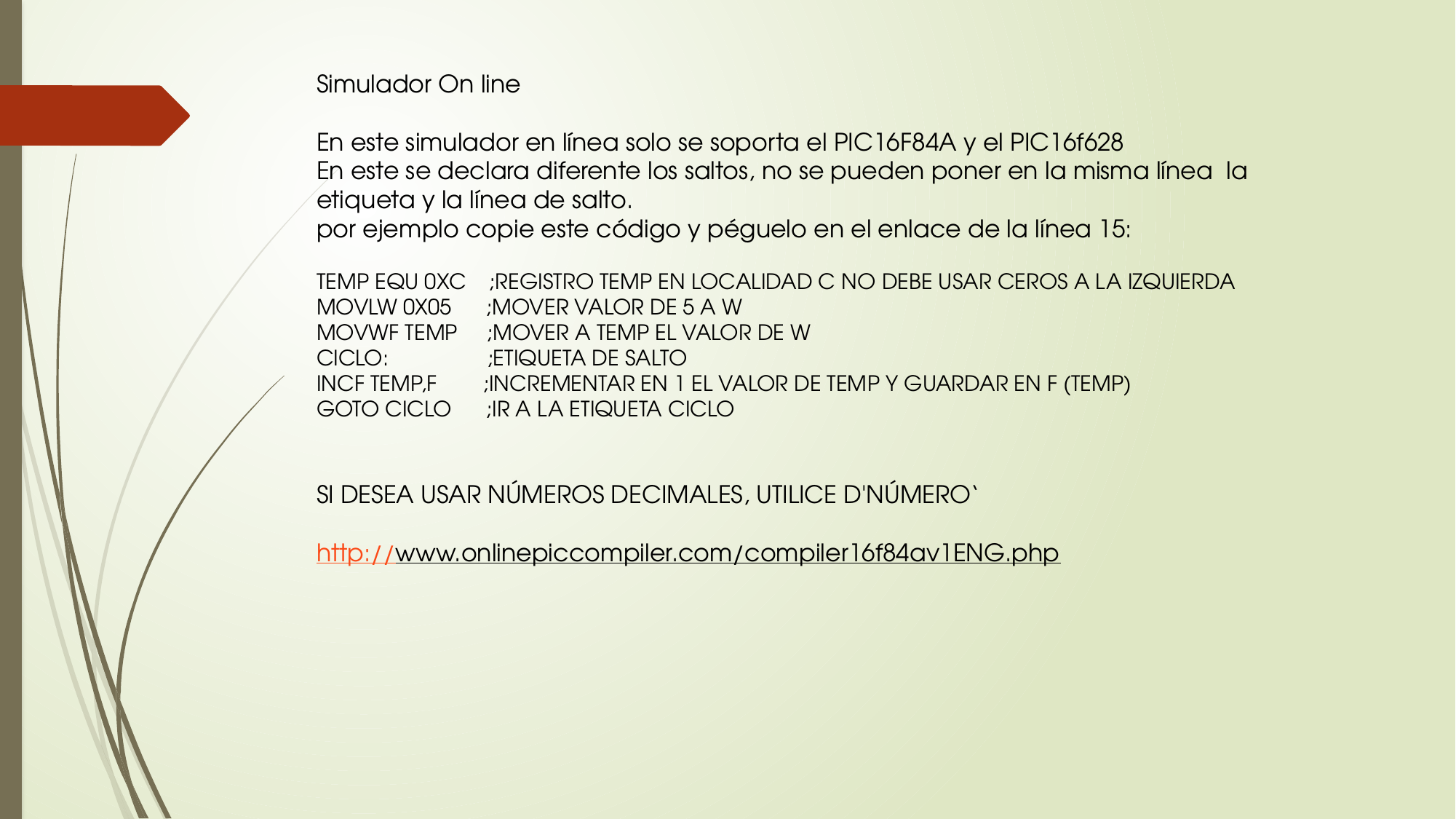

Simulador On line

En este simulador en línea solo se soporta el PIC16F84A y el PIC16f628
En este se declara diferente los saltos, no se pueden poner en la misma línea  la etiqueta y la línea de salto.
por ejemplo copie este código y péguelo en el enlace de la línea 15:

TEMP EQU 0XC    ;REGISTRO TEMP EN LOCALIDAD C NO DEBE USAR CEROS A LA IZQUIERDA
MOVLW 0X05      ;MOVER VALOR DE 5 A W
MOVWF TEMP     ;MOVER A TEMP EL VALOR DE W
CICLO:                 ;ETIQUETA DE SALTO
INCF TEMP,F        ;INCREMENTAR EN 1 EL VALOR DE TEMP Y GUARDAR EN F (TEMP)
GOTO CICLO      ;IR A LA ETIQUETA CICLO

SI DESEA USAR NÚMEROS DECIMALES, UTILICE D'NÚMERO‘

http://www.onlinepiccompiler.com/compiler16f84av1ENG.php